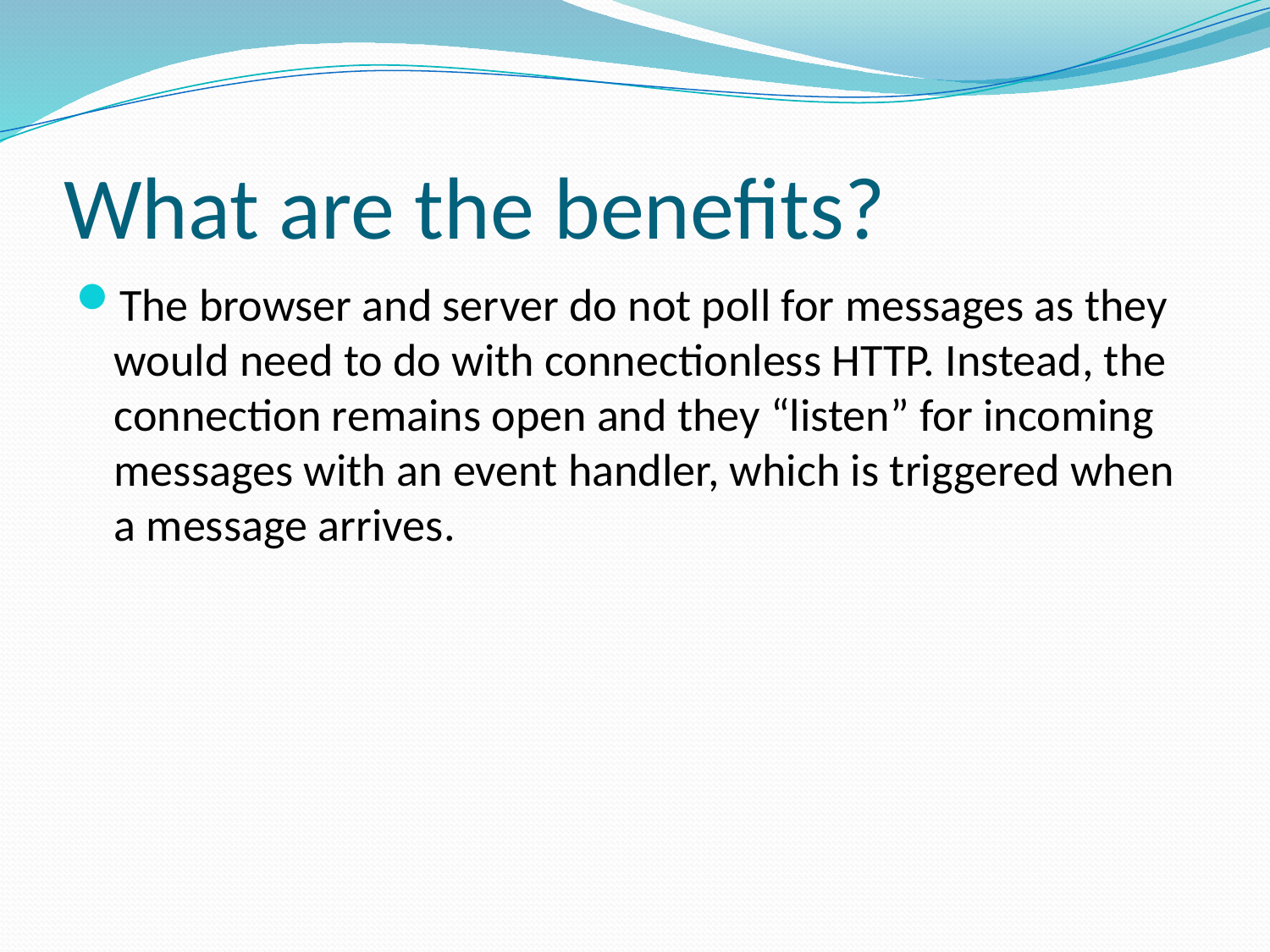

# What are the benefits?
The browser and server do not poll for messages as they would need to do with connectionless HTTP. Instead, the connection remains open and they “listen” for incoming messages with an event handler, which is triggered when a message arrives.